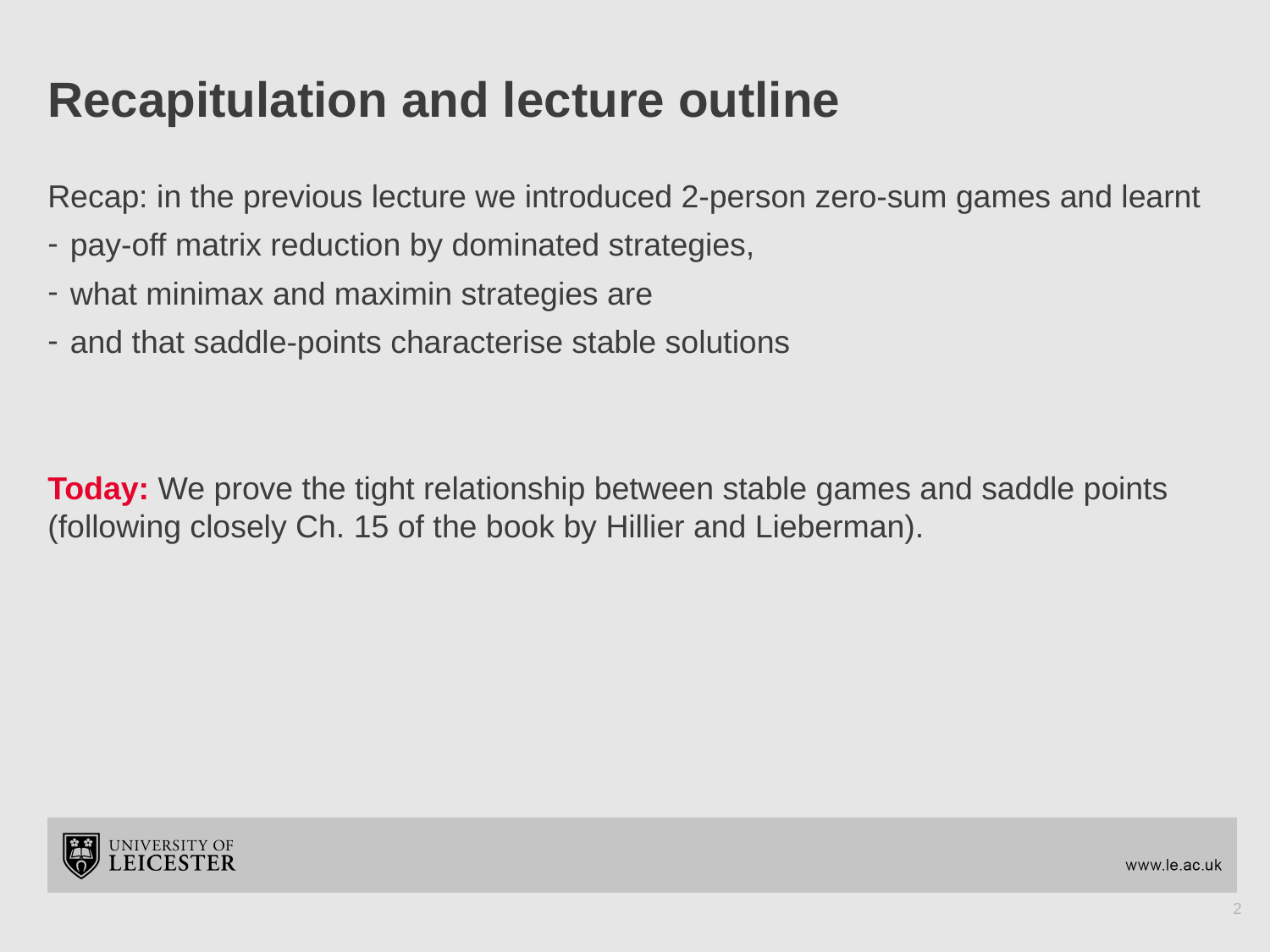

# Recapitulation and lecture outline
Recap: in the previous lecture we introduced 2-person zero-sum games and learnt
pay-off matrix reduction by dominated strategies,
what minimax and maximin strategies are
and that saddle-points characterise stable solutions

Today: We prove the tight relationship between stable games and saddle points (following closely Ch. 15 of the book by Hillier and Lieberman).

2